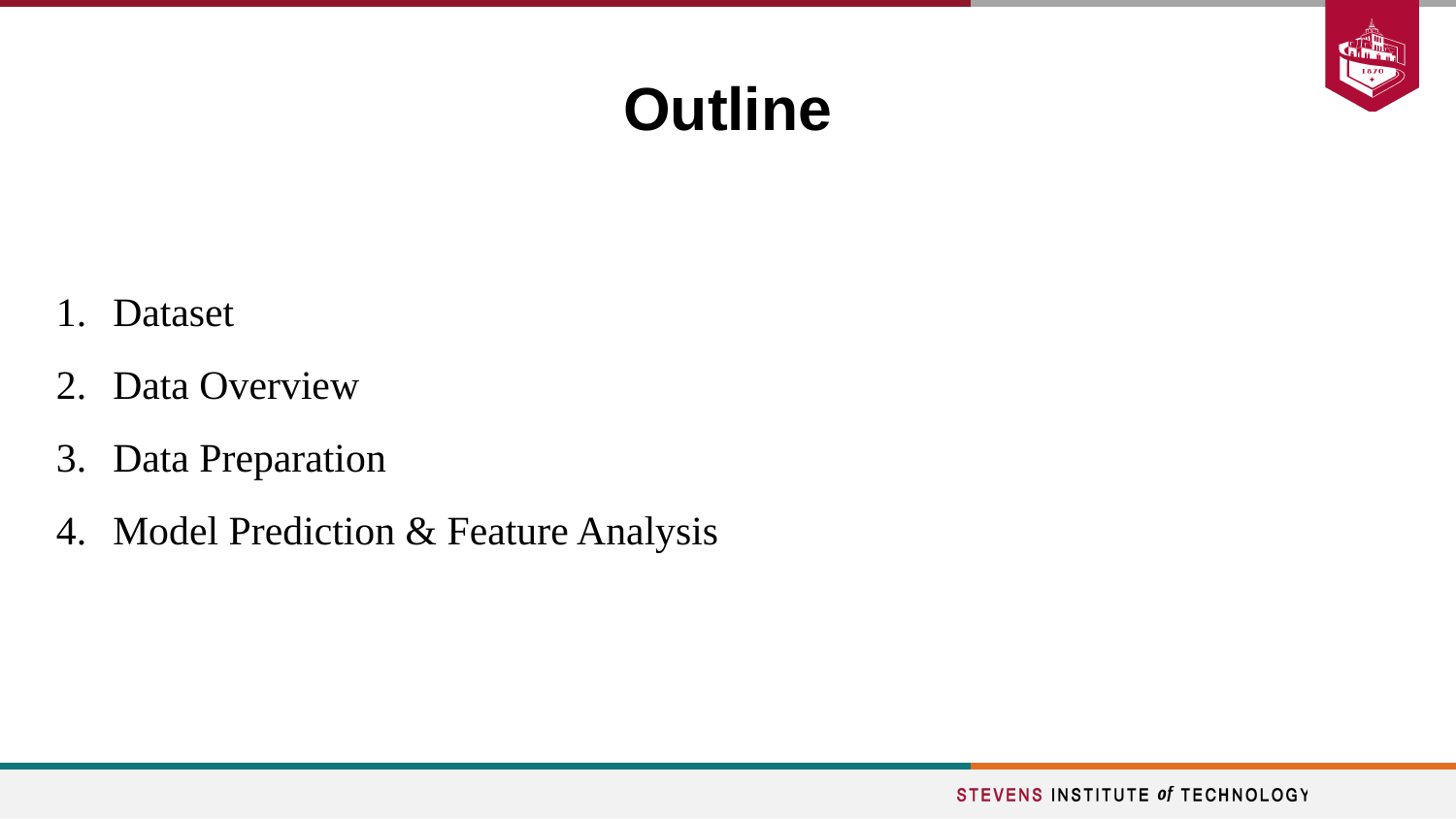

Outline
Dataset
Data Overview
Data Preparation
Model Prediction & Feature Analysis